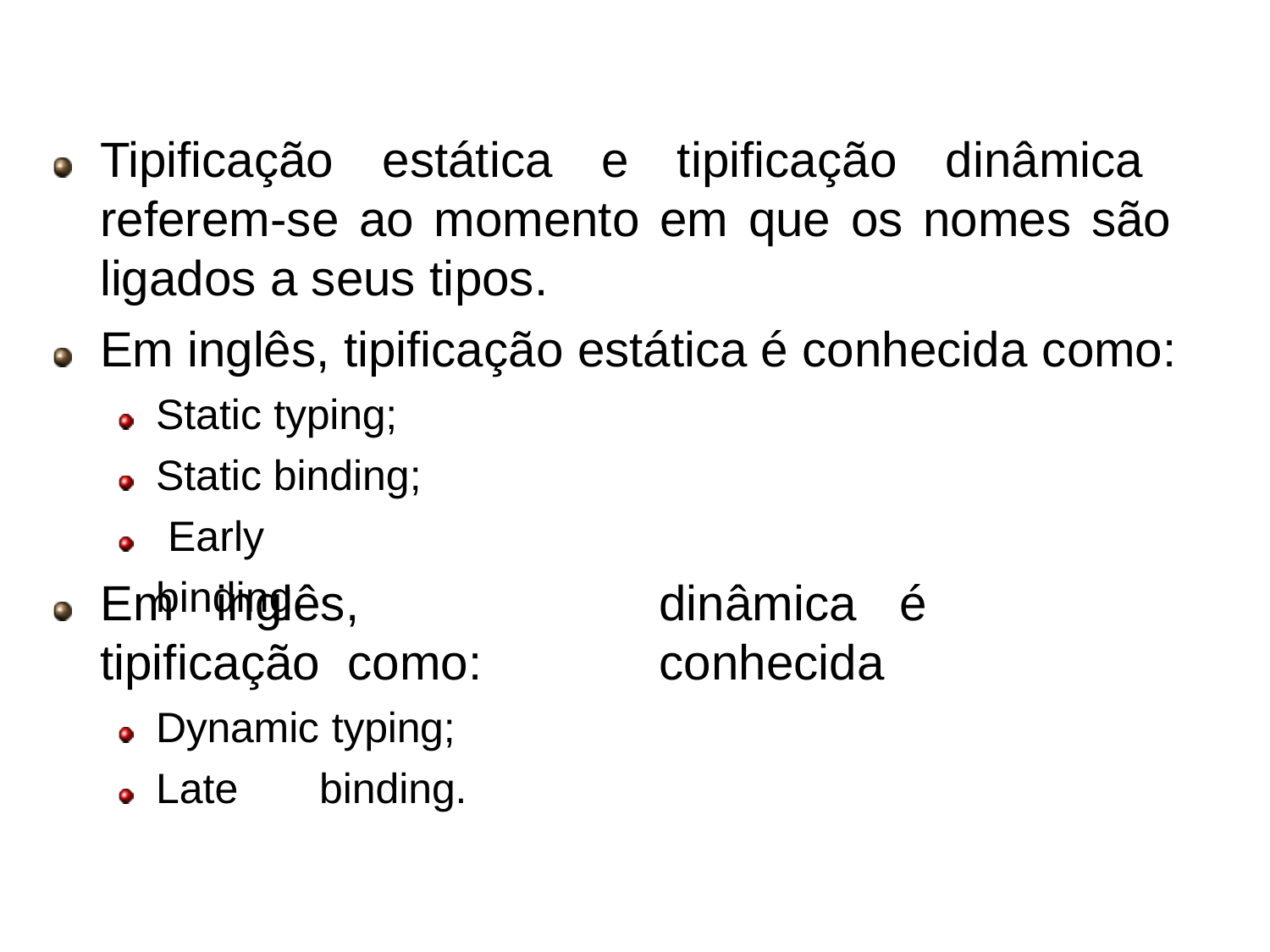

# Tipificação
Tipificação estática e tipificação dinâmica  referem-se ao momento em que os nomes são  ligados a seus tipos.
Em inglês, tipificação estática é conhecida como:
Static typing;  Static binding;  Early	binding.

Em	inglês,	tipificação  como:
Dynamic typing;
Late	binding.
dinâmica	é	conhecida